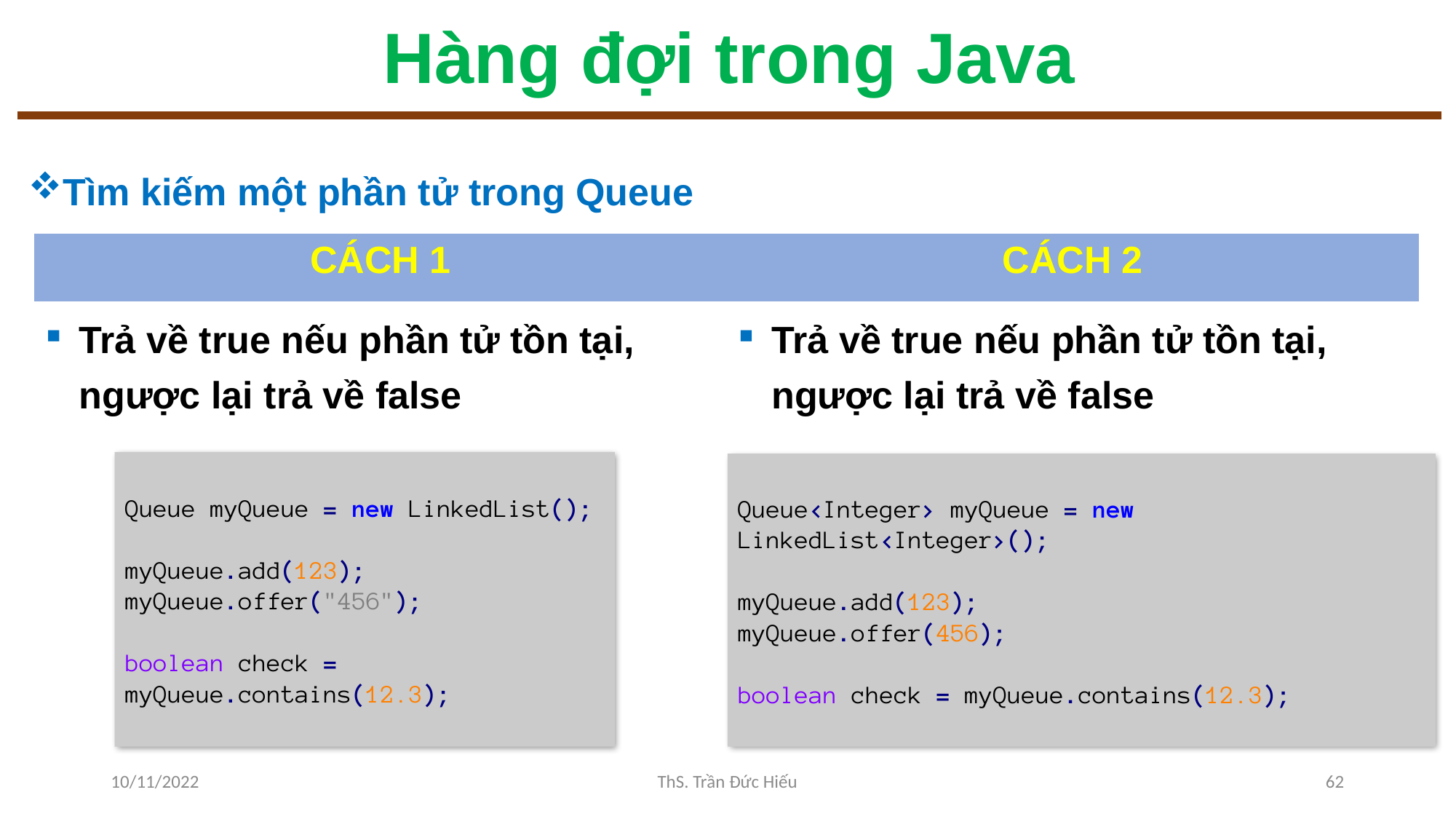

# Hàng đợi trong Java
Tìm kiếm một phần tử trong Queue
| CÁCH 1 | CÁCH 2 |
| --- | --- |
| Trả về true nếu phần tử tồn tại, ngược lại trả về false | Trả về true nếu phần tử tồn tại, ngược lại trả về false |
Queue myQueue = new LinkedList();

myQueue.add(123); myQueue.offer("456");

boolean check = myQueue.contains(12.3);
Queue<Integer> myQueue = new LinkedList<Integer>();

myQueue.add(123);
myQueue.offer(456);

boolean check = myQueue.contains(12.3);
10/11/2022
ThS. Trần Đức Hiếu
62